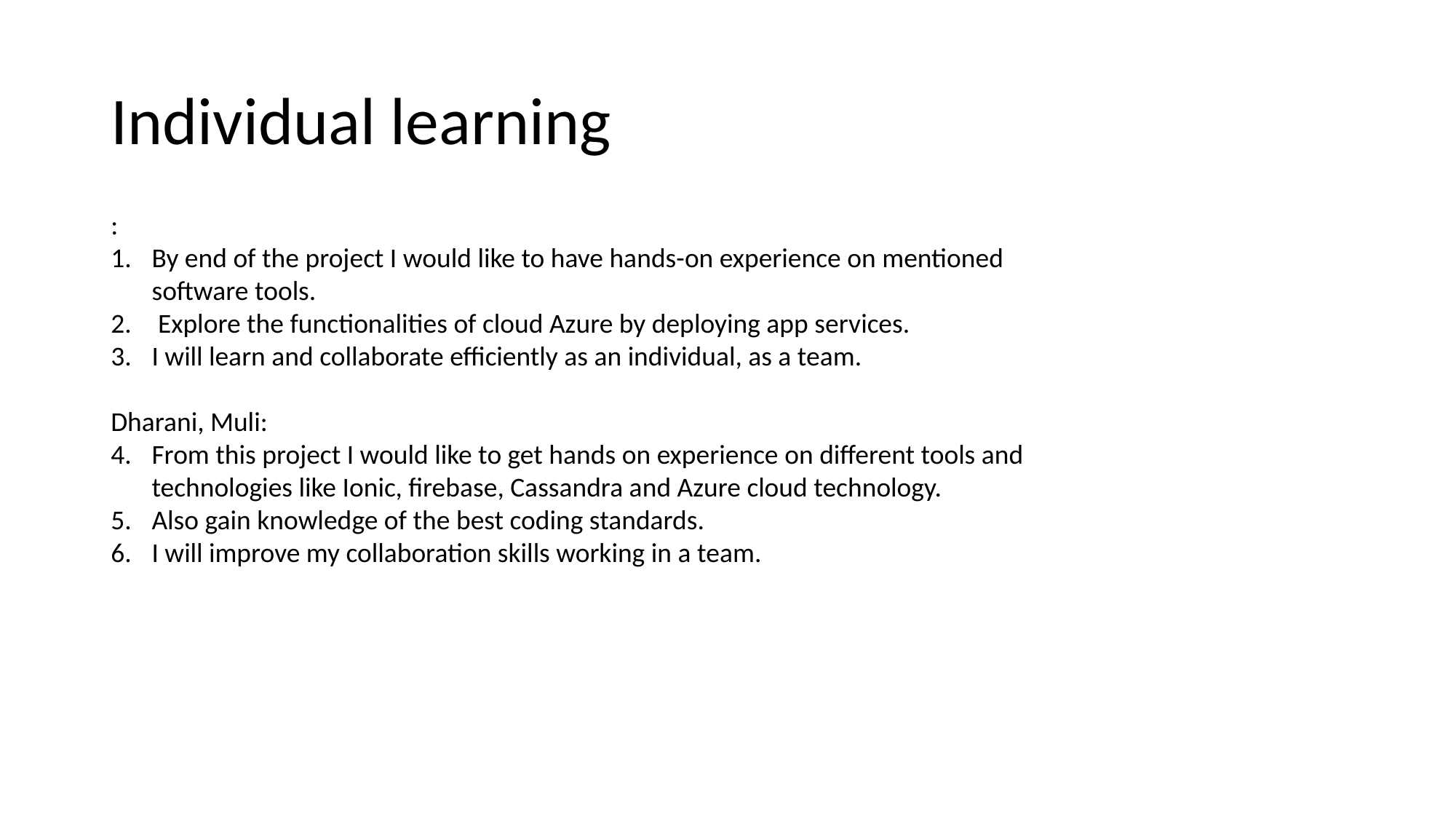

# Individual learning
:
By end of the project I would like to have hands-on experience on mentioned software tools.
 Explore the functionalities of cloud Azure by deploying app services.
I will learn and collaborate efficiently as an individual, as a team.

Dharani, Muli:
From this project I would like to get hands on experience on different tools and technologies like Ionic, firebase, Cassandra and Azure cloud technology.
Also gain knowledge of the best coding standards.
I will improve my collaboration skills working in a team.